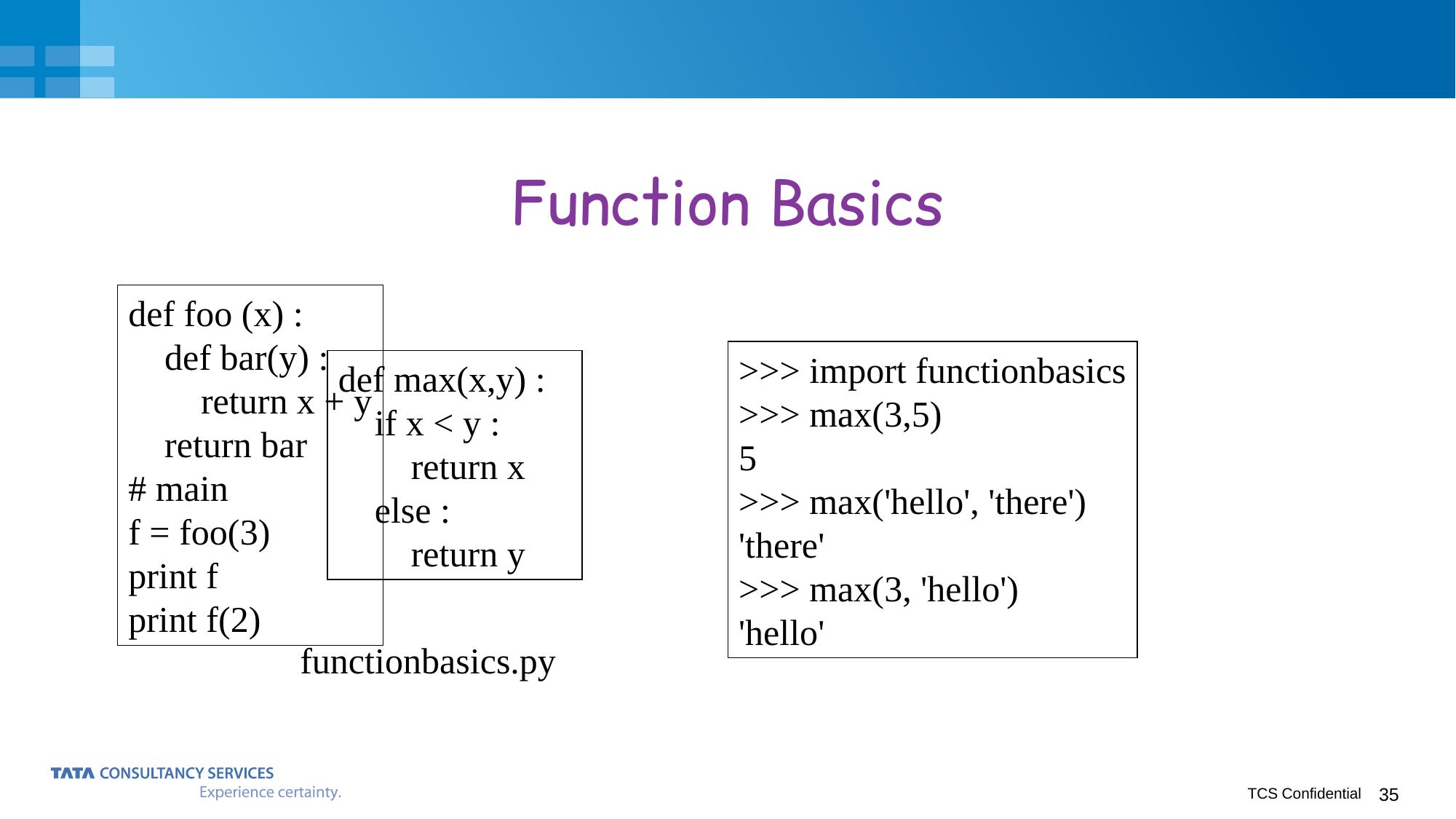

#
Function Basics
def foo (x) :
    def bar(y) :
        return x + y
    return bar
# main
f = foo(3)
print f
print f(2)

>>> import functionbasics
>>> max(3,5)
5
>>> max('hello', 'there')
'there'
>>> max(3, 'hello')
'hello'
def max(x,y) :
    if x < y :
        return x
    else :
        return y
functionbasics.py